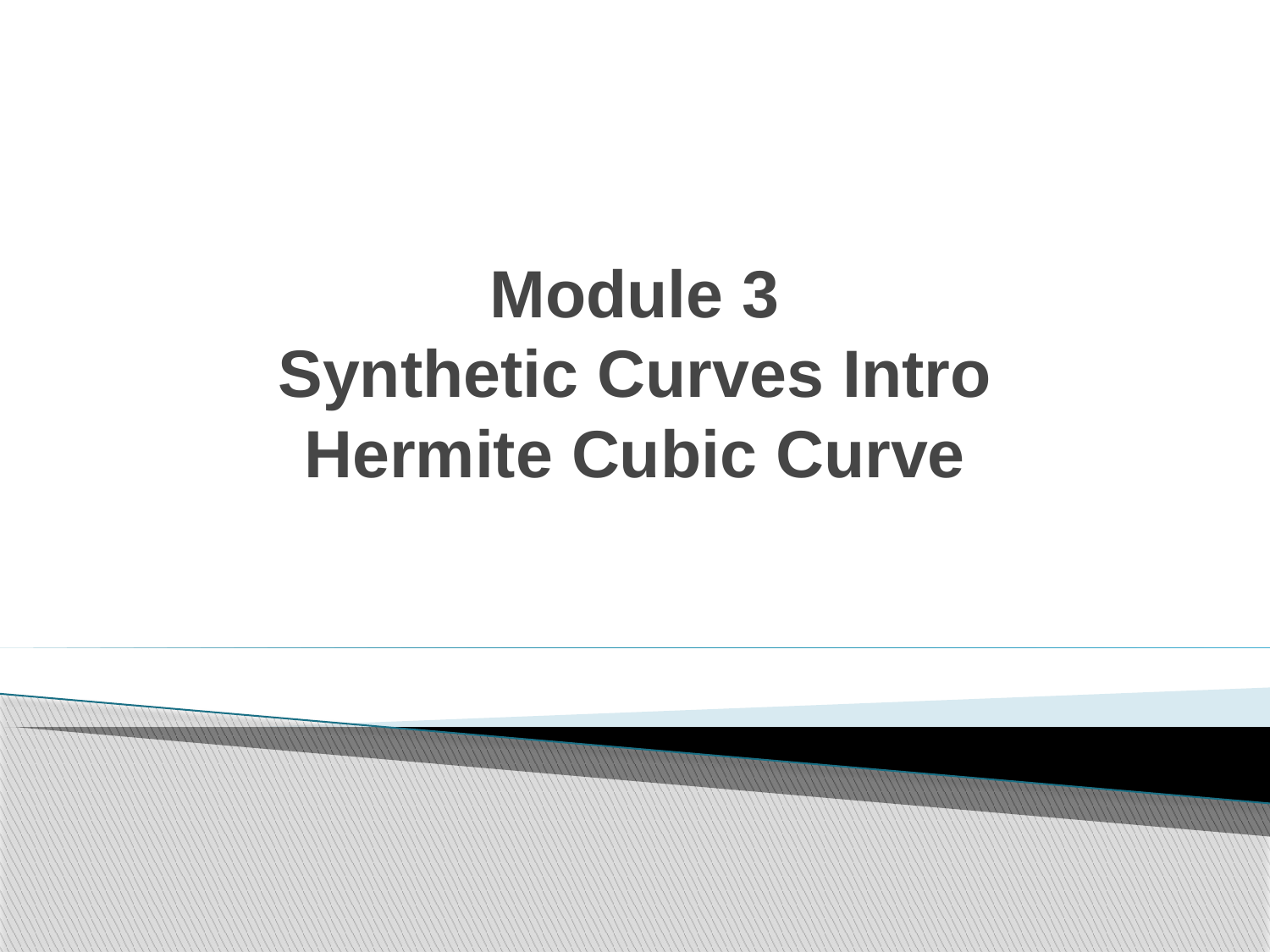

# Module 3 Synthetic Curves Intro Hermite Cubic Curve